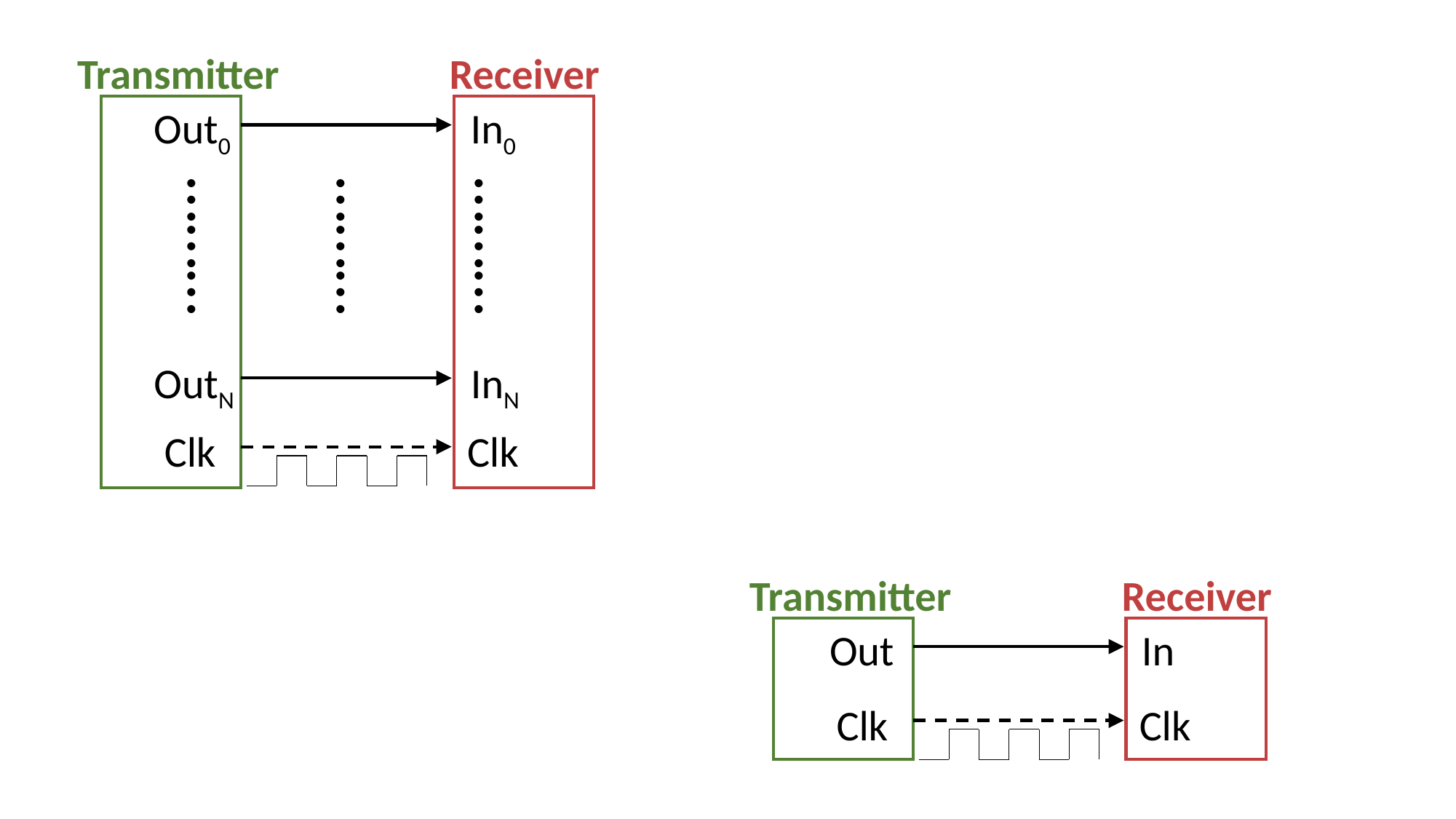

Transmitter
Receiver

Out0

In0
………
………
………
OutN
InN
Clk
Clk
Transmitter
Receiver
Out
In

Clk
Clk